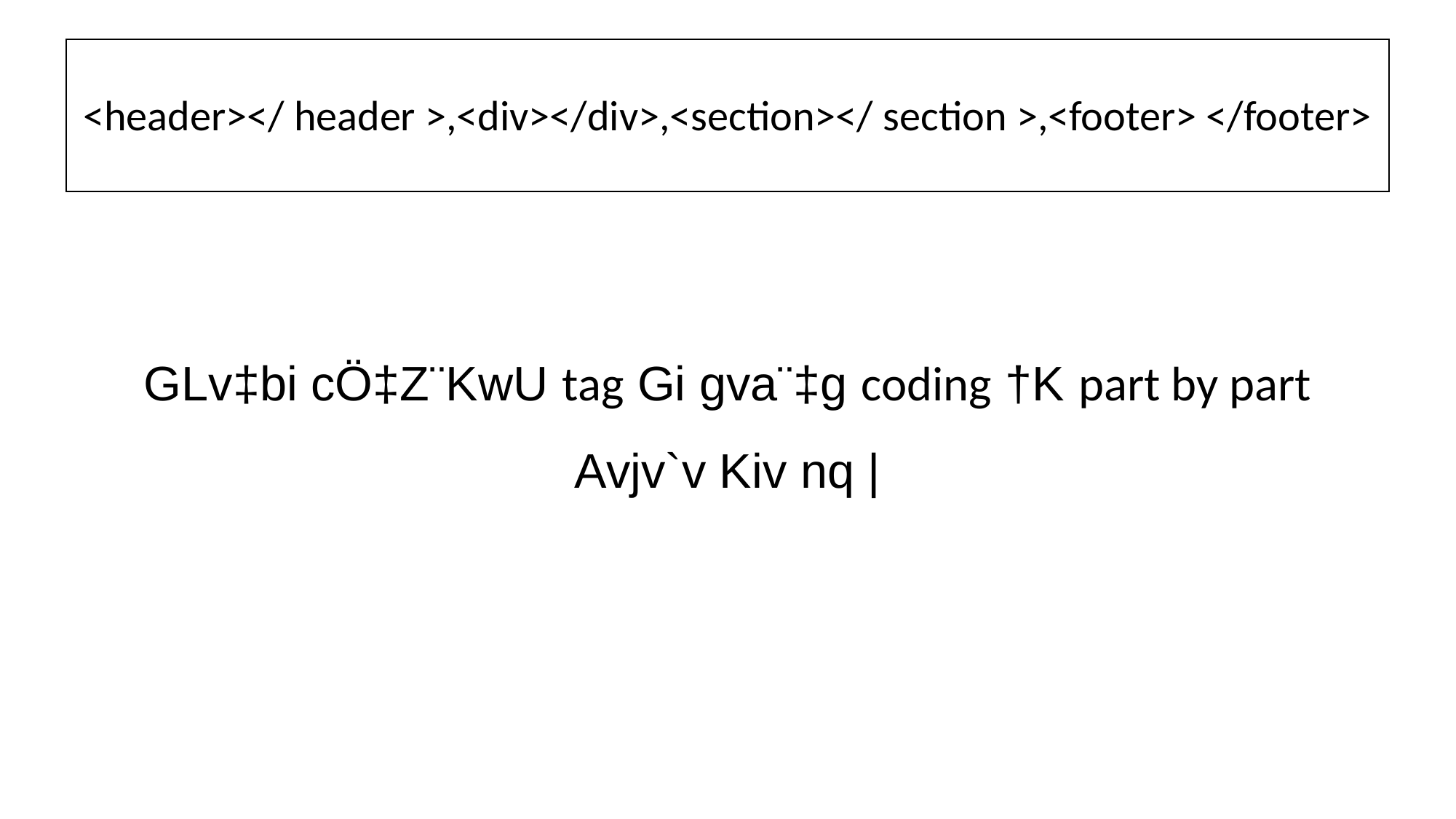

<header></ header >,<div></div>,<section></ section >,<footer> </footer>

GLv‡bi cÖ‡Z¨KwU tag Gi gva¨‡g coding †K part by part Avjv`v Kiv nq |